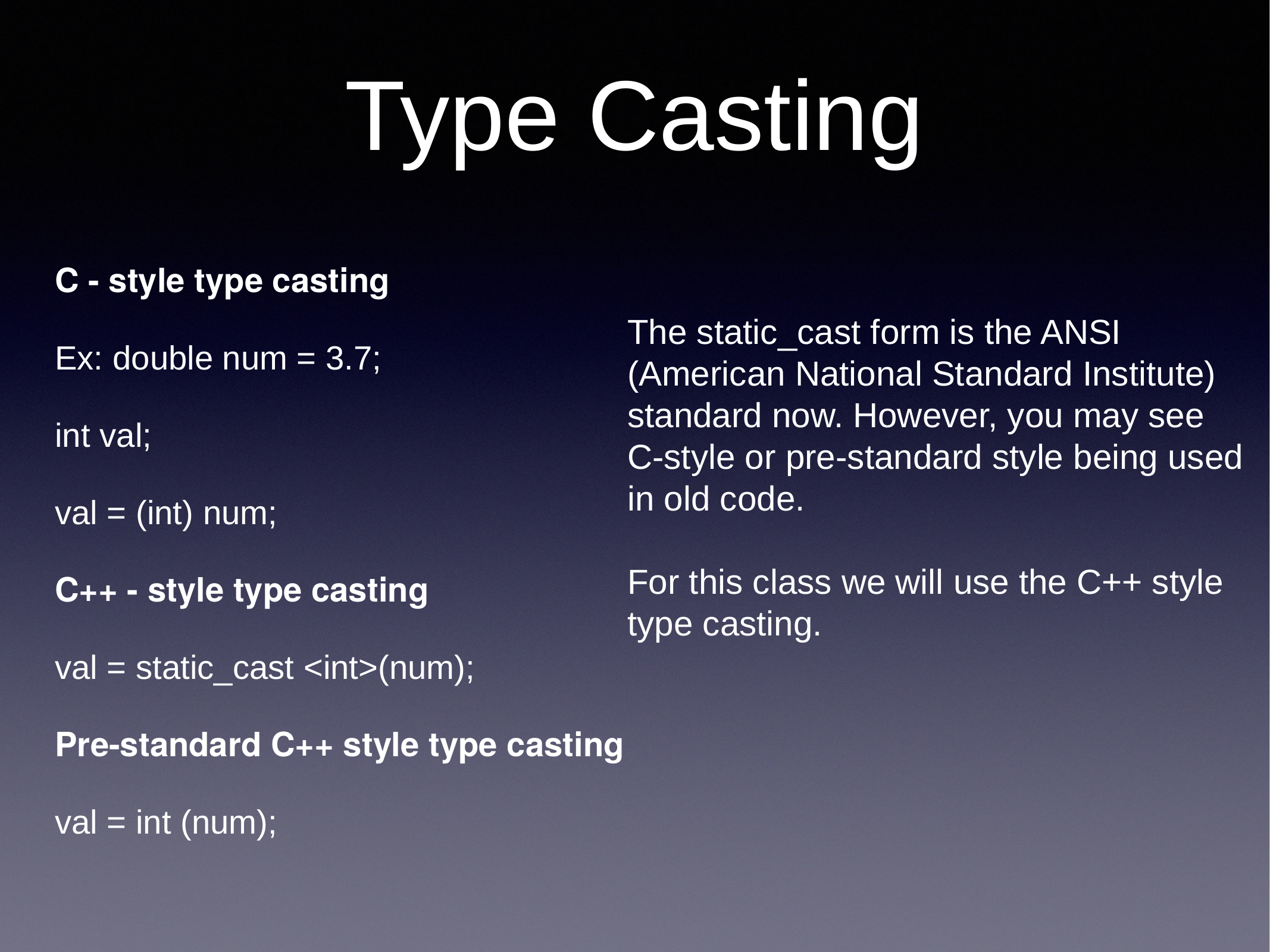

# Type Casting
C - style type casting
Ex: double num = 3.7;
int val;
val = (int) num;
C++ - style type casting
val = static_cast <int>(num);
Pre-standard C++ style type casting
val = int (num);
The static_cast form is the ANSI
(American National Standard Institute)
standard now. However, you may see
C-style or pre-standard style being used
in old code.

For this class we will use the C++ style
type casting.